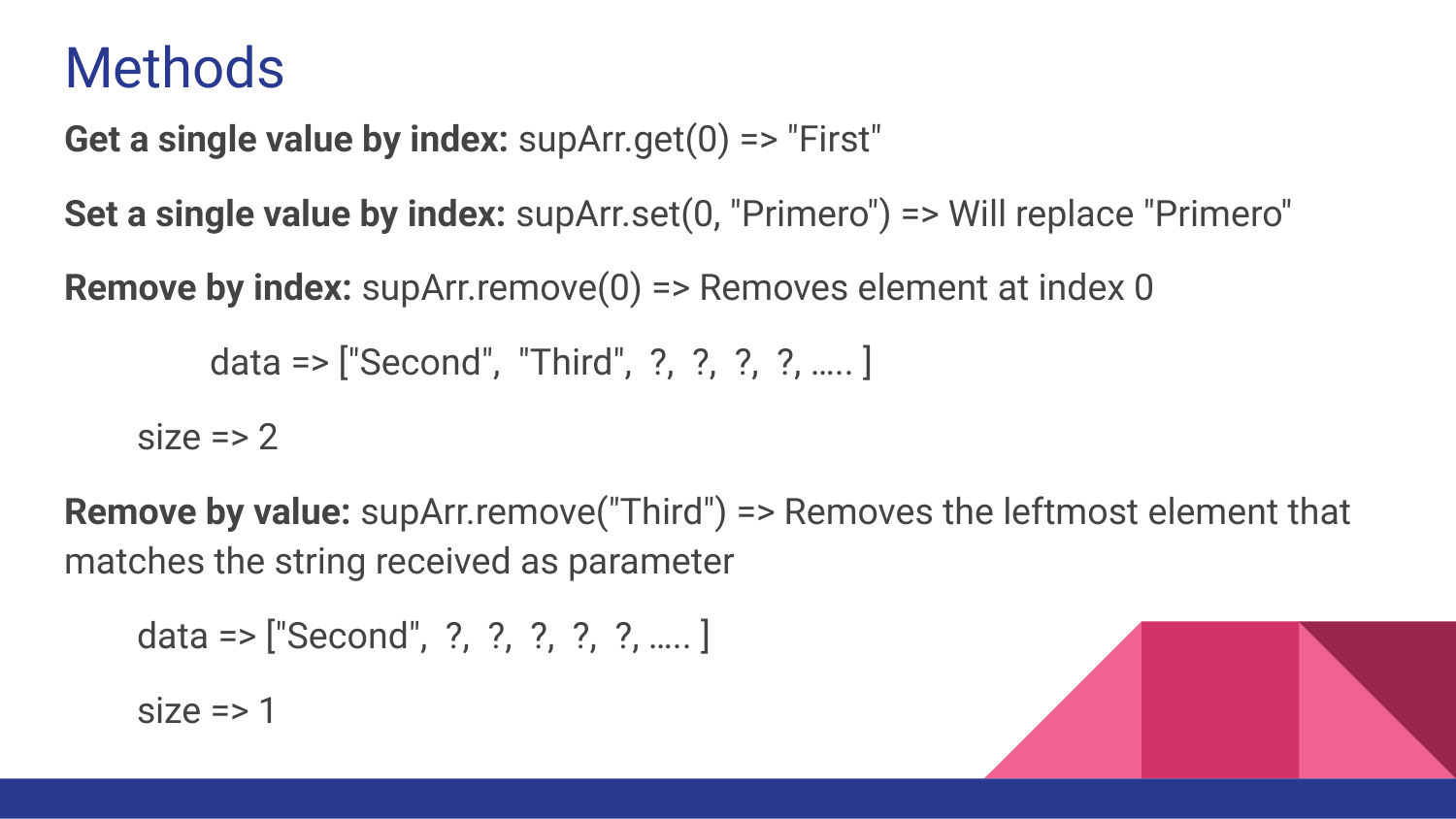

# Methods

Get a single value by index: supArr.get(0) => "First"
Set a single value by index: supArr.set(0, "Primero") => Will replace "Primero"
Remove by index: supArr.remove(0) => Removes element at index 0
	data => ["Second",  "Third",  ?,  ?,  ?,  ?, ….. ]
size => 2
Remove by value: supArr.remove("Third") => Removes the leftmost element that matches the string received as parameter
data => ["Second",  ?,  ?,  ?,  ?,  ?, ….. ]
size => 1